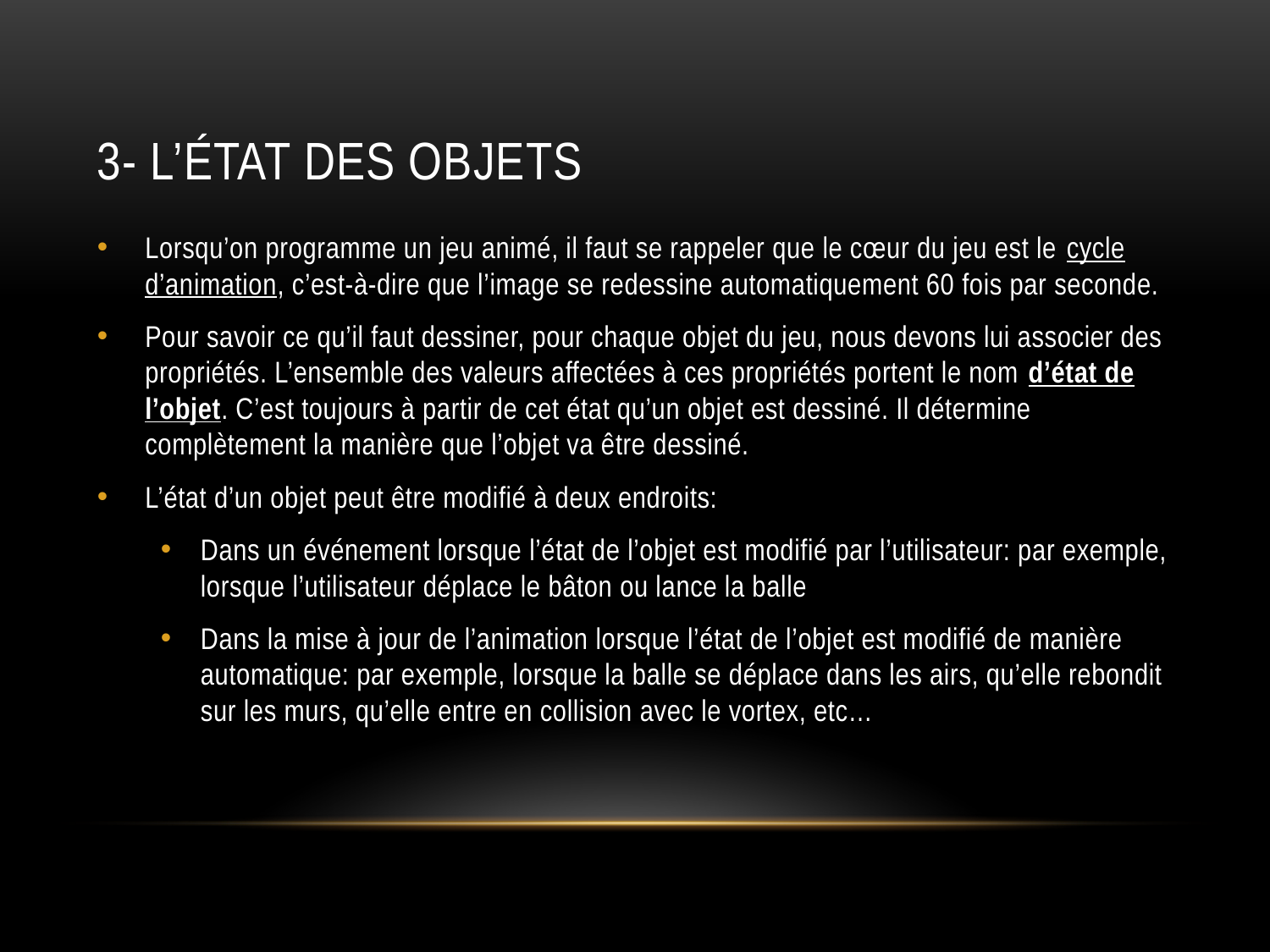

# 3- l’état des objets
Lorsqu’on programme un jeu animé, il faut se rappeler que le cœur du jeu est le cycle d’animation, c’est-à-dire que l’image se redessine automatiquement 60 fois par seconde.
Pour savoir ce qu’il faut dessiner, pour chaque objet du jeu, nous devons lui associer des propriétés. L’ensemble des valeurs affectées à ces propriétés portent le nom d’état de l’objet. C’est toujours à partir de cet état qu’un objet est dessiné. Il détermine complètement la manière que l’objet va être dessiné.
L’état d’un objet peut être modifié à deux endroits:
Dans un événement lorsque l’état de l’objet est modifié par l’utilisateur: par exemple, lorsque l’utilisateur déplace le bâton ou lance la balle
Dans la mise à jour de l’animation lorsque l’état de l’objet est modifié de manière automatique: par exemple, lorsque la balle se déplace dans les airs, qu’elle rebondit sur les murs, qu’elle entre en collision avec le vortex, etc…